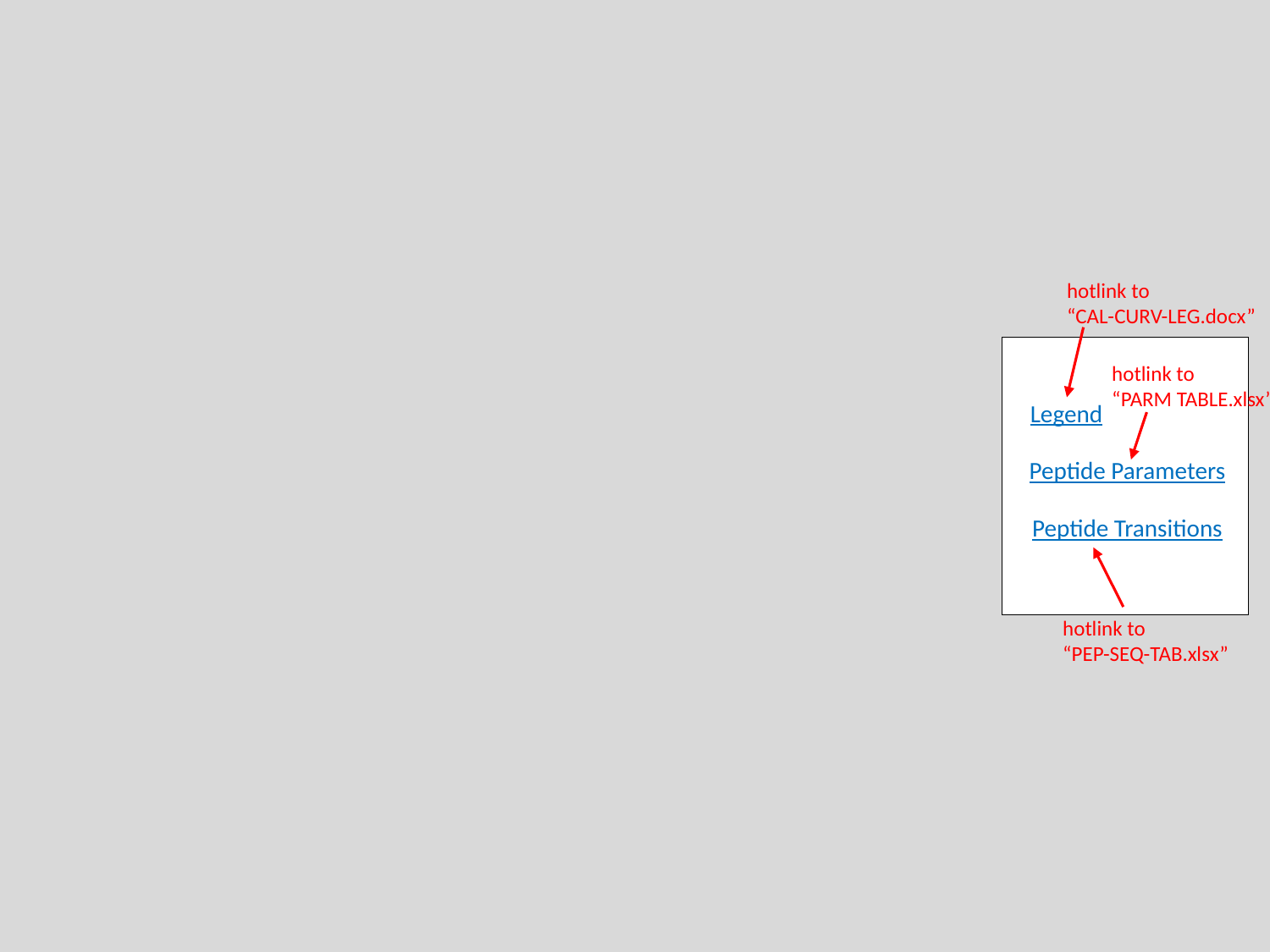

hotlink to
“CAL-CURV-LEG.docx”

hotlink to
“PARM TABLE.xlsx”
Legend
Legend
Peptide Parameters
Peptide Parameters
Peptide Transitions
Peptide Transitions
hotlink to
“PEP-SEQ-TAB.xlsx”